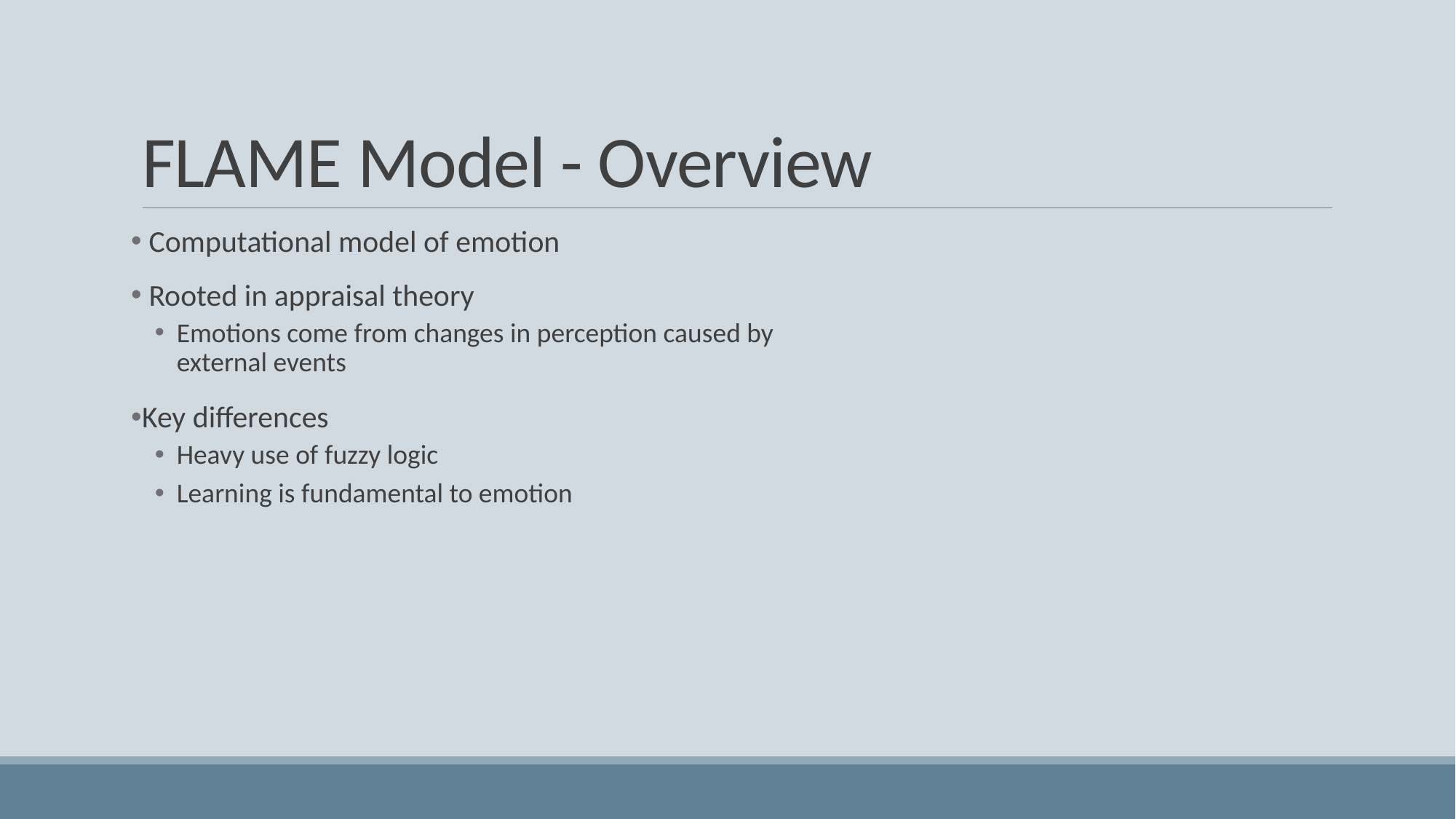

# FLAME Model - Overview
 Computational model of emotion
 Rooted in appraisal theory
Emotions come from changes in perception caused by external events
Key differences
Heavy use of fuzzy logic
Learning is fundamental to emotion